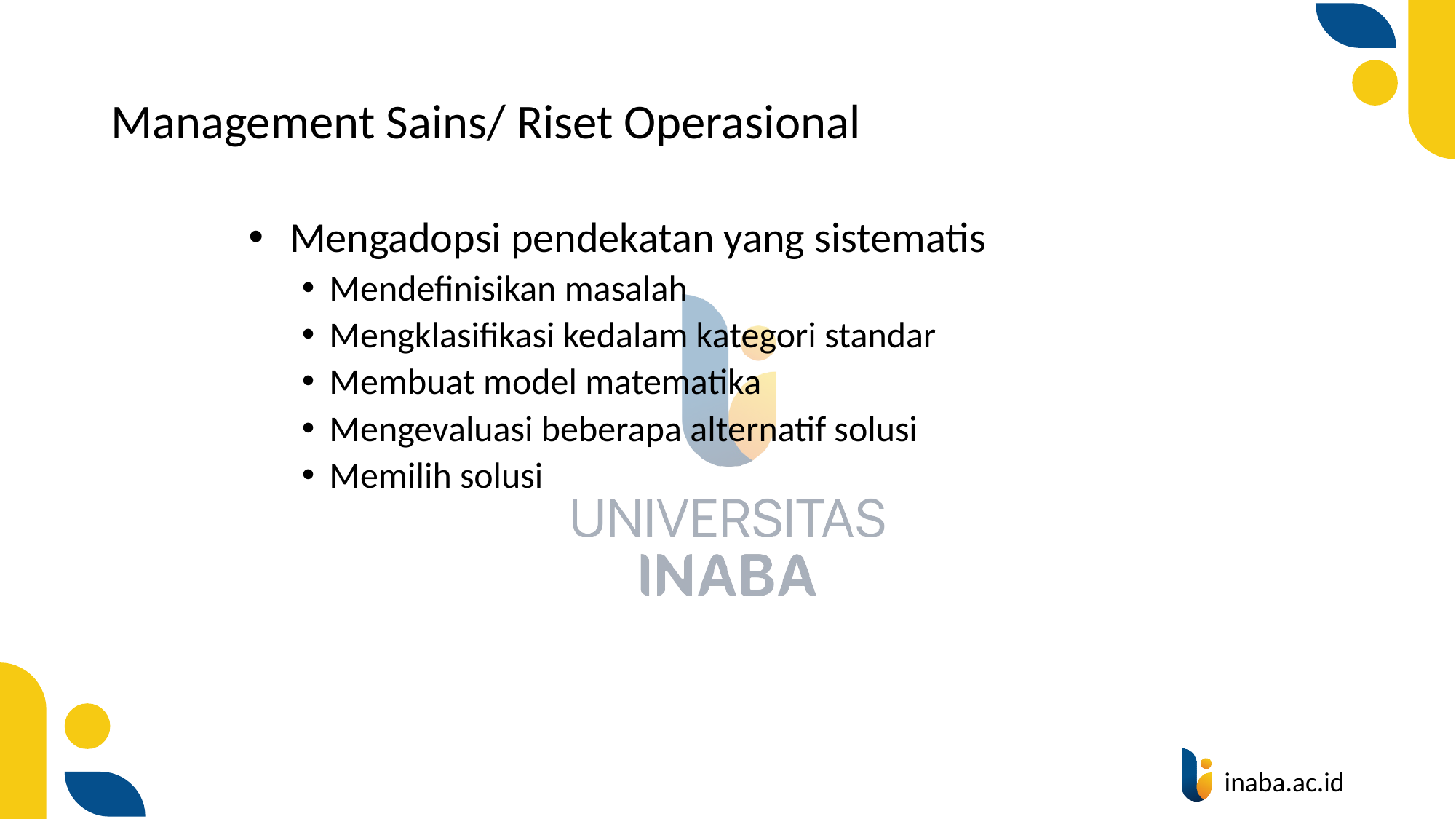

# Management Sains/ Riset Operasional
Mengadopsi pendekatan yang sistematis
Mendefinisikan masalah
Mengklasifikasi kedalam kategori standar
Membuat model matematika
Mengevaluasi beberapa alternatif solusi
Memilih solusi